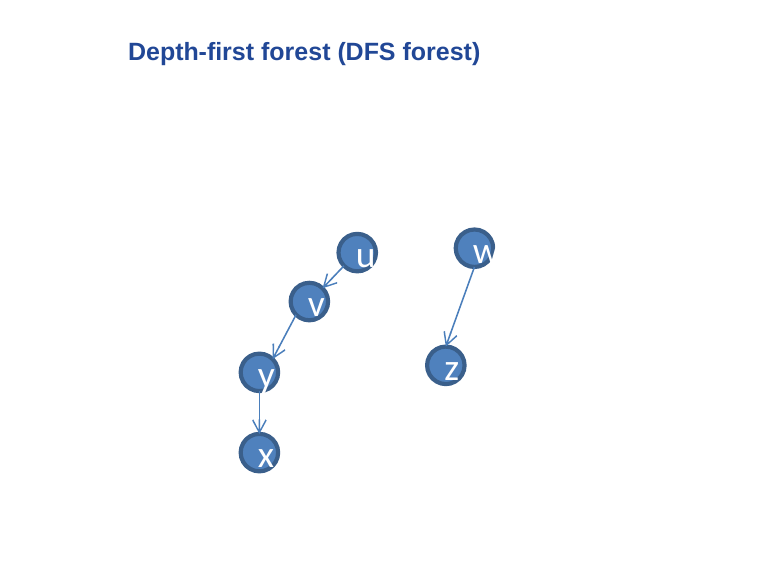

# Depth-first forest (DFS forest)

w
u
v
z
y
x